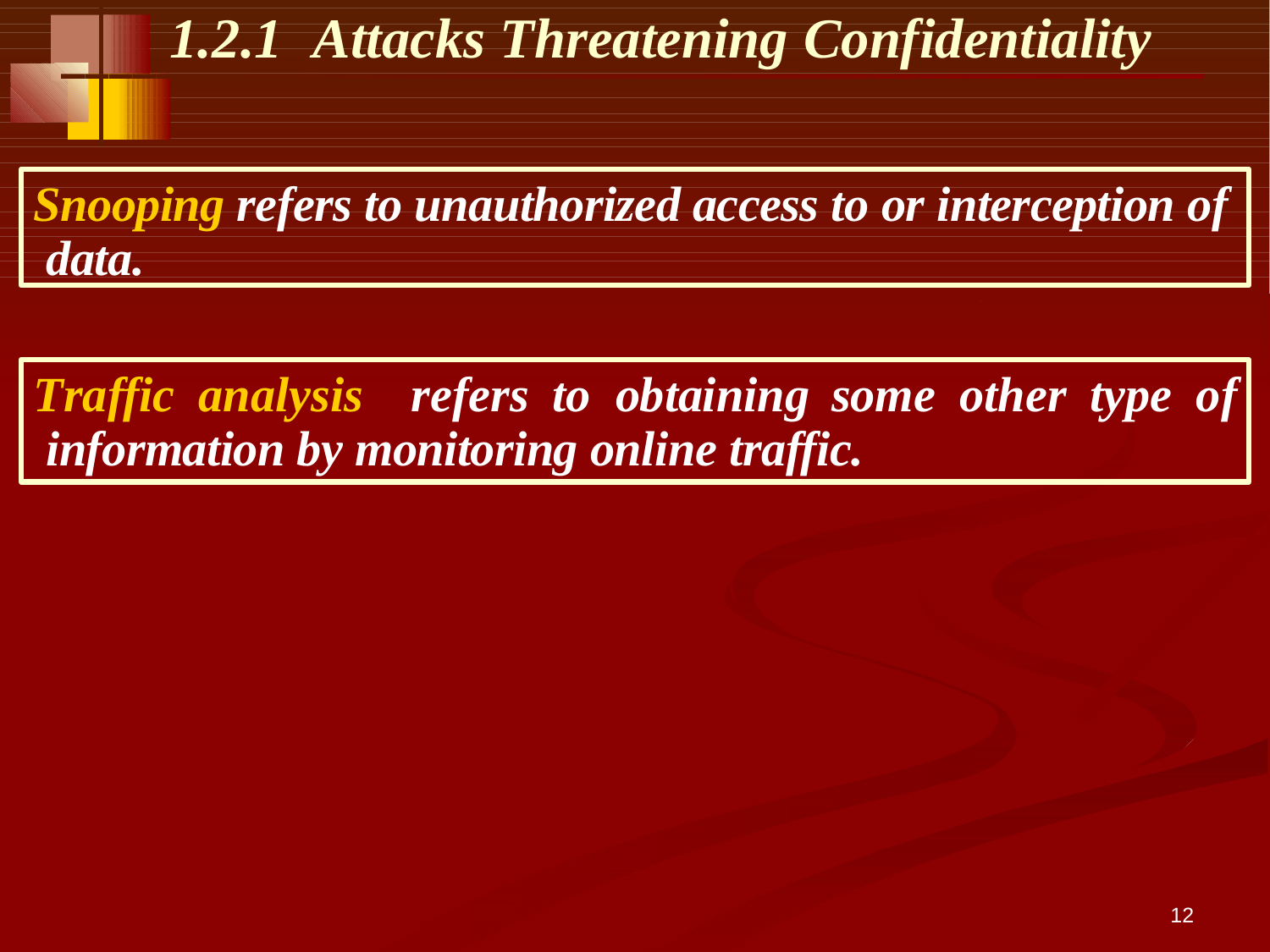

# 1.2.1	Attacks Threatening Confidentiality
Snooping refers to unauthorized access to or interception of  data.
Traffic	analysis	refers	to	obtaining	some	other	type	of  information by monitoring online traffic.

12